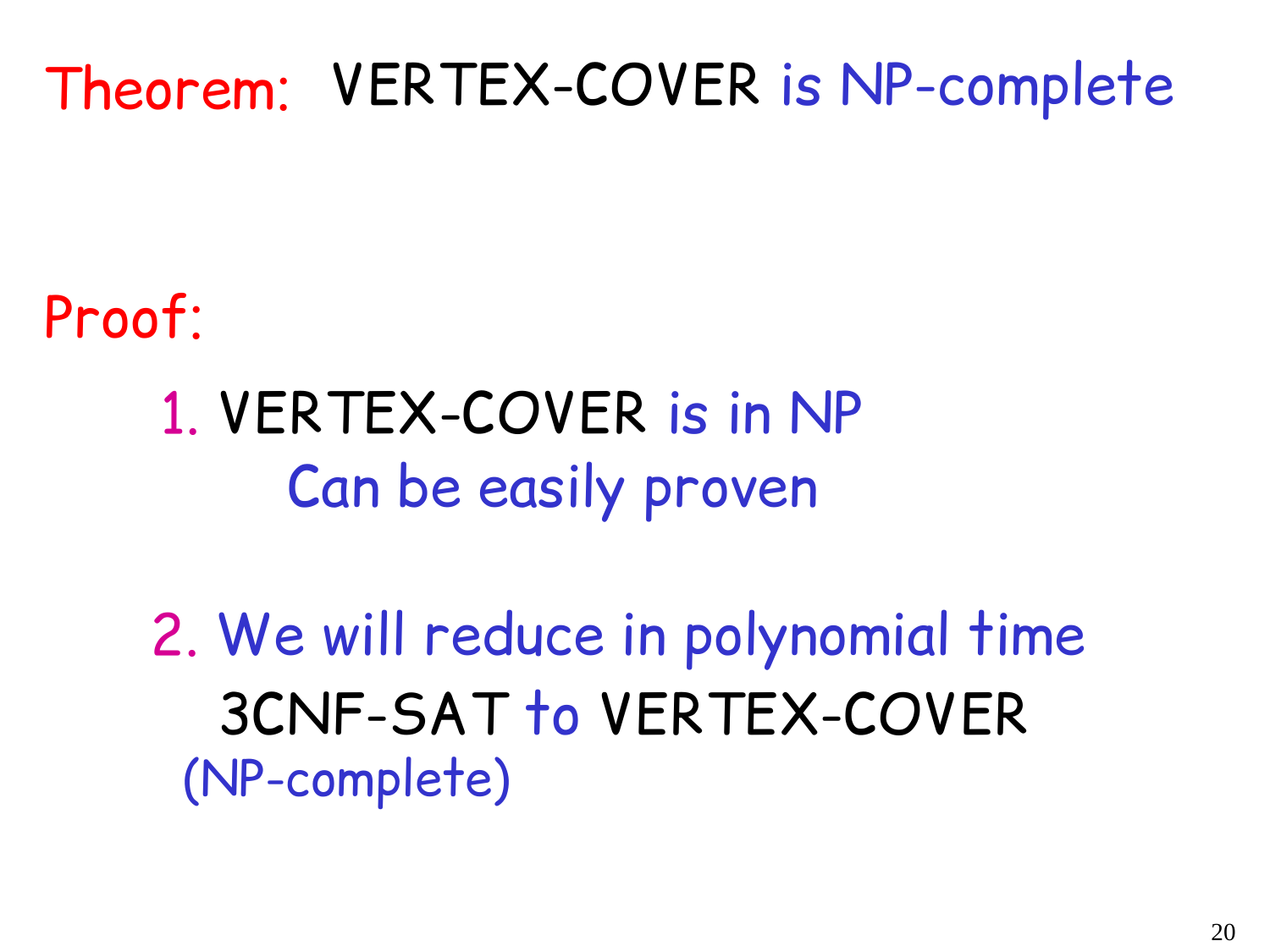

VERTEX-COVER is NP-complete
Theorem:
Proof:
1. VERTEX-COVER is in NP
Can be easily proven
2. We will reduce in polynomial time
    3CNF-SAT to VERTEX-COVER
(NP-complete)
20